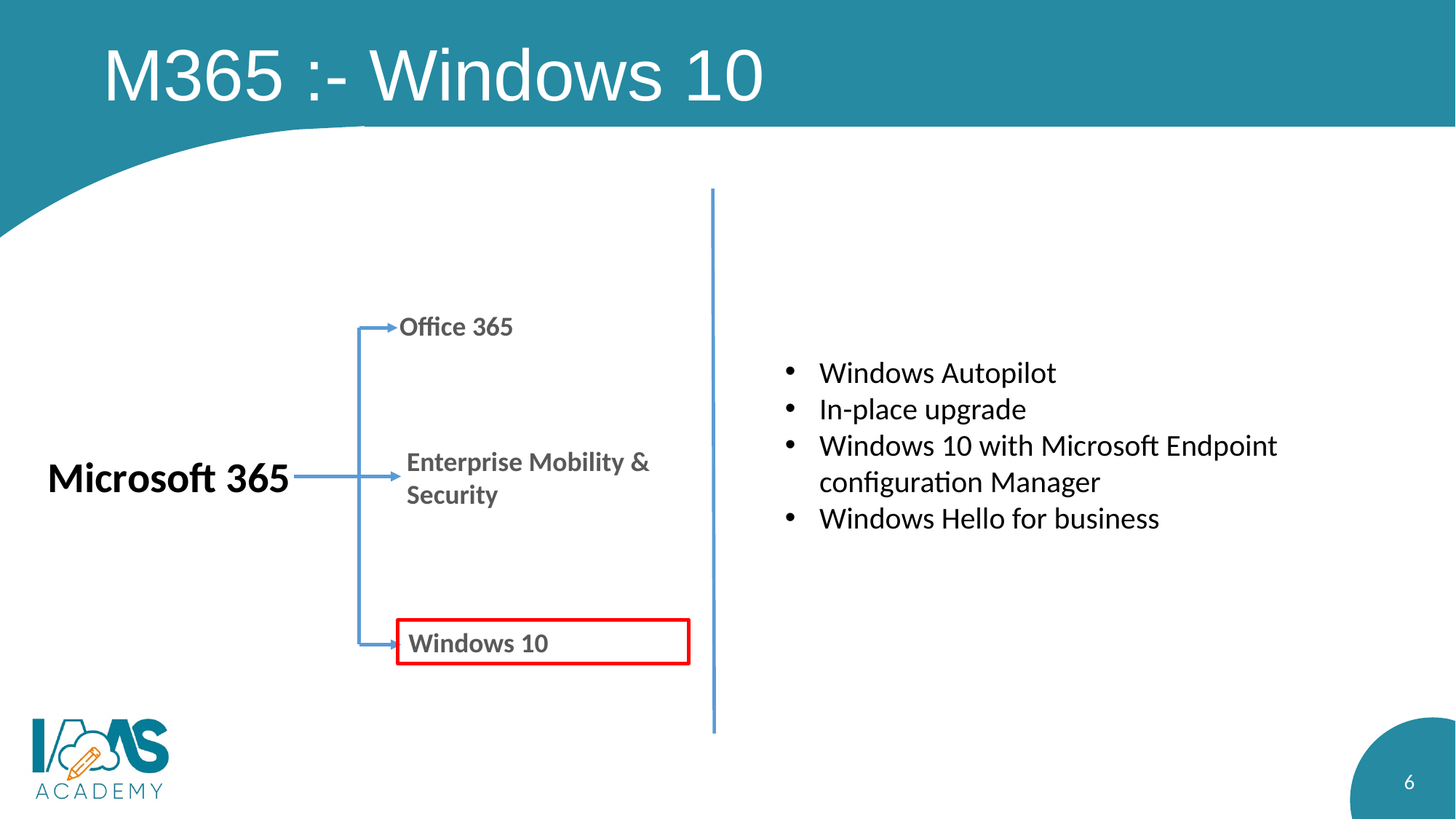

# M365 :- Windows 10
Office 365
Windows Autopilot
In-place upgrade
Windows 10 with Microsoft Endpoint configuration Manager
Windows Hello for business
Enterprise Mobility & Security
Microsoft 365
Windows 10
6